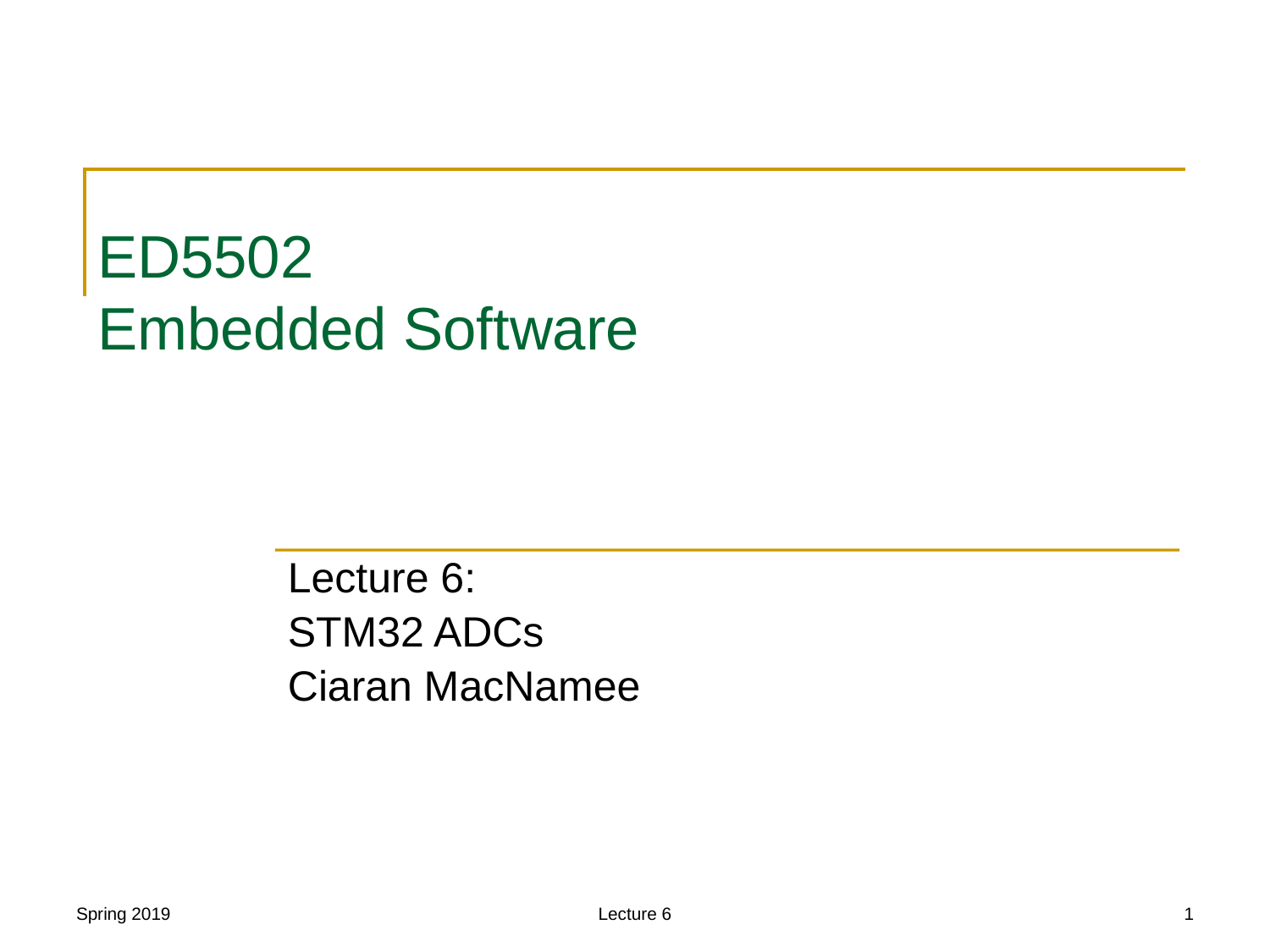

# ED5502 Embedded Software
Lecture 6:
STM32 ADCs
Ciaran MacNamee
Spring 2019
Lecture 6
1